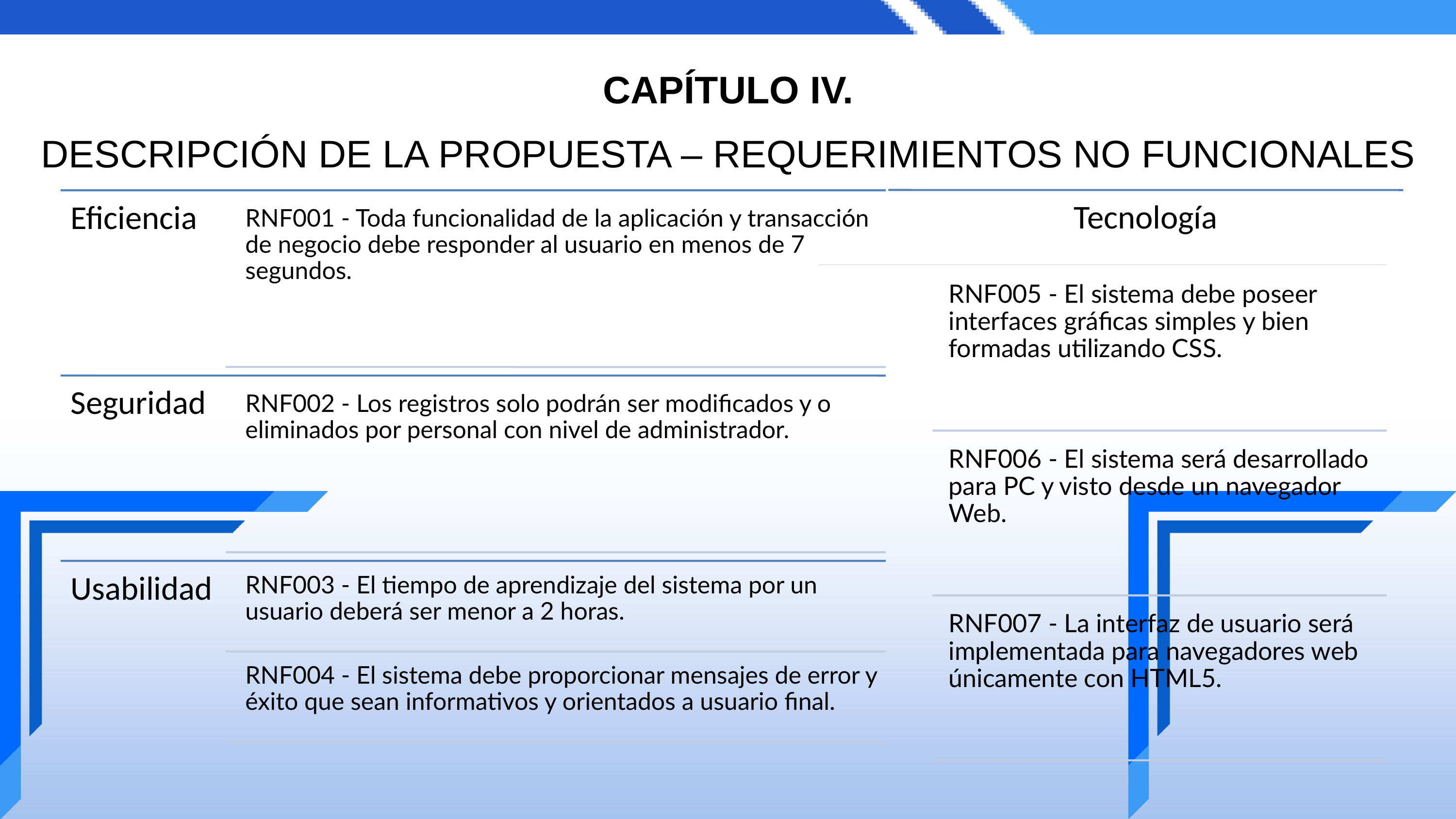

CAPÍTULO IV.
DESCRIPCIÓN DE LA PROPUESTA – REQUERIMIENTOS NO FUNCIONALES
Eficiencia
RNF001 - Toda funcionalidad de la aplicación y transacción de negocio debe responder al usuario en menos de 7 segundos.
Seguridad
RNF002 - Los registros solo podrán ser modificados y o eliminados por personal con nivel de administrador.
Usabilidad
RNF003 - El tiempo de aprendizaje del sistema por un usuario deberá ser menor a 2 horas.
RNF004 - El sistema debe proporcionar mensajes de error y éxito que sean informativos y orientados a usuario final.
Tecnología

RNF005 - El sistema debe poseer interfaces gráficas simples y bien formadas utilizando CSS.
RNF006 - El sistema será desarrollado para PC y visto desde un navegador Web.
RNF007 - La interfaz de usuario será implementada para navegadores web únicamente con HTML5.